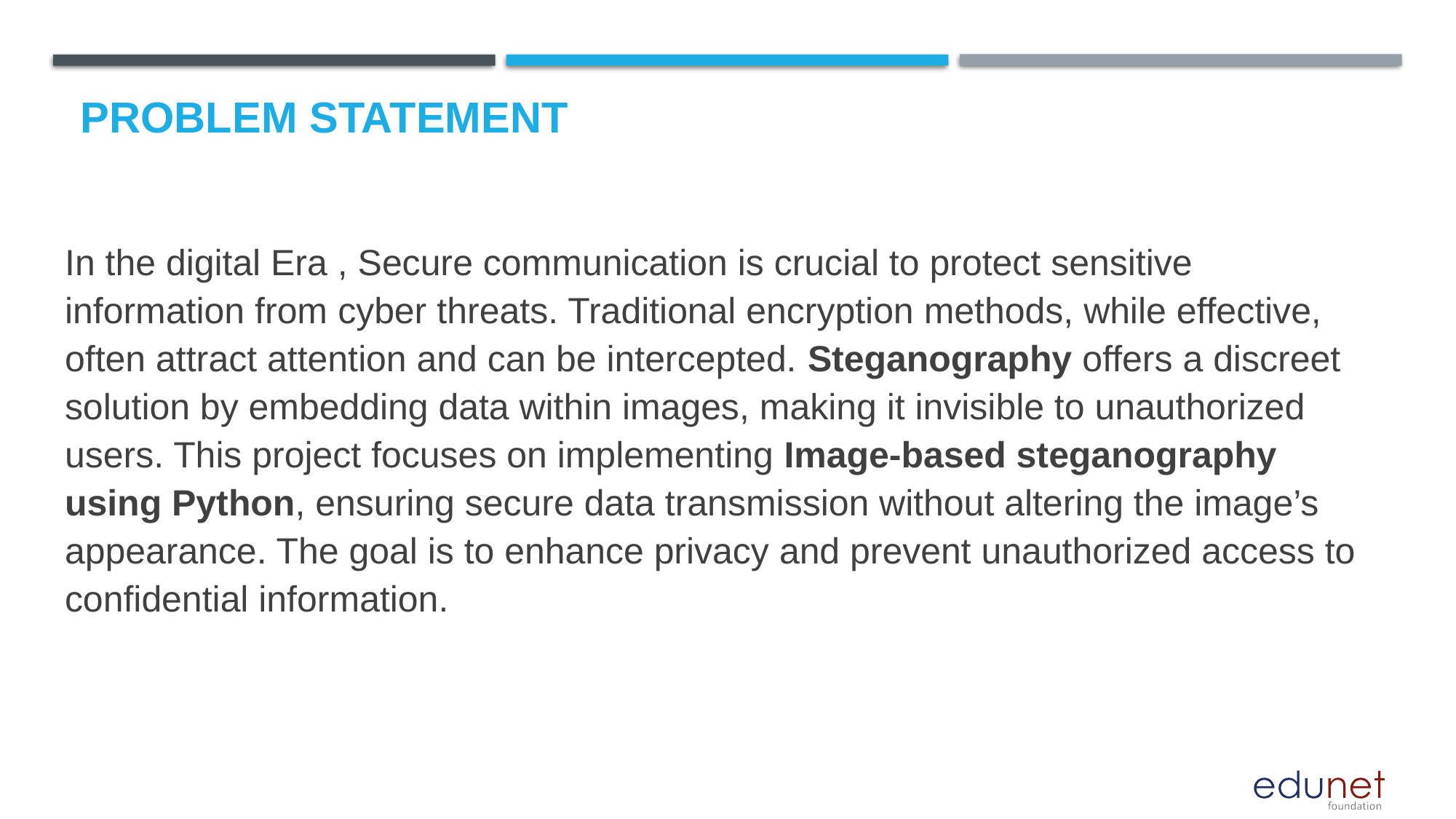

# Problem Statement
In the digital Era , Secure communication is crucial to protect sensitive information from cyber threats. Traditional encryption methods, while effective, often attract attention and can be intercepted. Steganography offers a discreet solution by embedding data within images, making it invisible to unauthorized users. This project focuses on implementing Image-based steganography using Python, ensuring secure data transmission without altering the image’s appearance. The goal is to enhance privacy and prevent unauthorized access to confidential information.